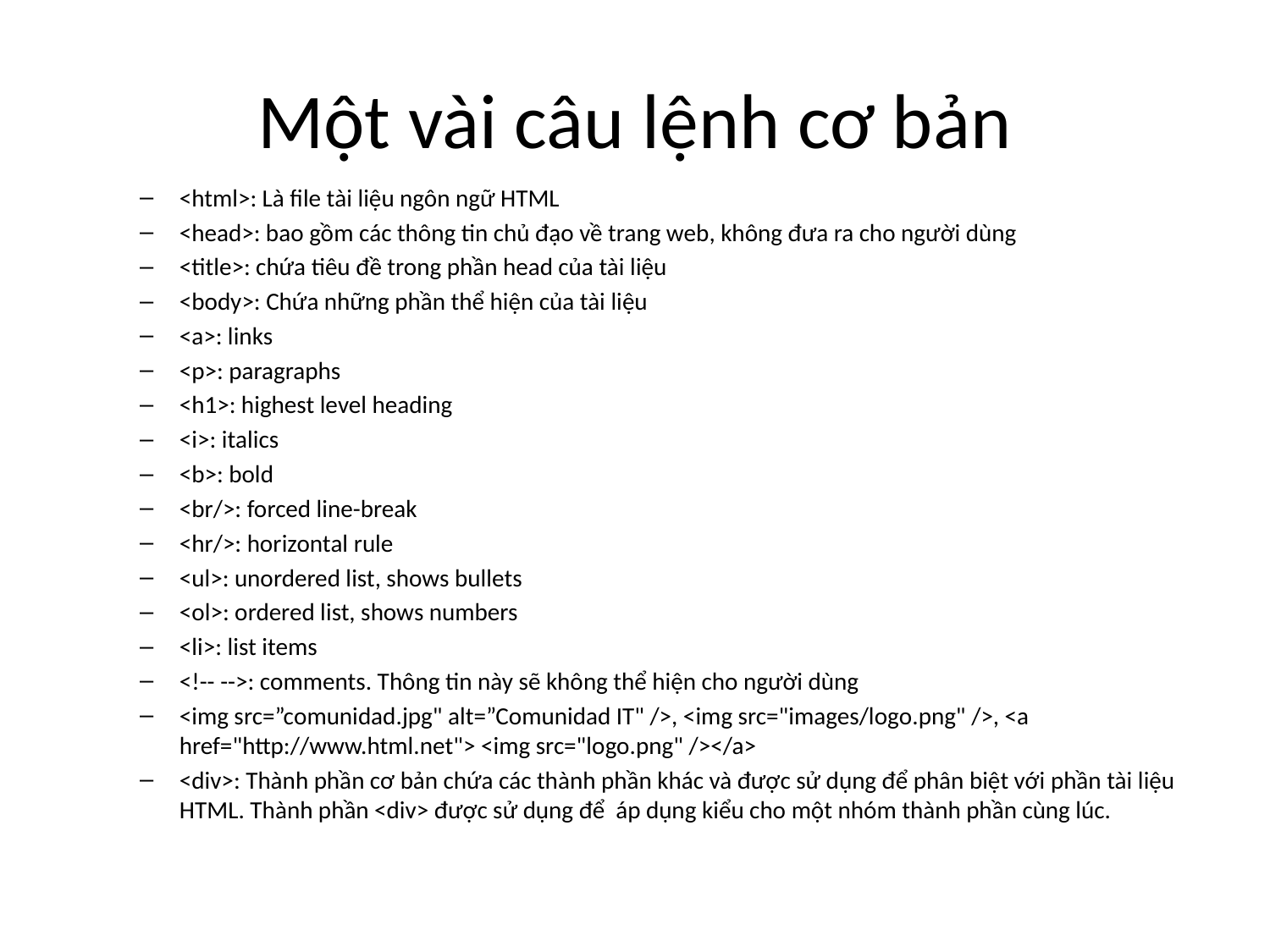

# Một vài câu lệnh cơ bản
<html>: Là file tài liệu ngôn ngữ HTML
<head>: bao gồm các thông tin chủ đạo về trang web, không đưa ra cho người dùng
<title>: chứa tiêu đề trong phần head của tài liệu
<body>: Chứa những phần thể hiện của tài liệu
<a>: links
<p>: paragraphs
<h1>: highest level heading
<i>: italics
<b>: bold
<br/>: forced line-break
<hr/>: horizontal rule
<ul>: unordered list, shows bullets
<ol>: ordered list, shows numbers
<li>: list items
<!-- -->: comments. Thông tin này sẽ không thể hiện cho người dùng
<img src=”comunidad.jpg" alt=”Comunidad IT" />, <img src="images/logo.png" />, <a href="http://www.html.net"> <img src="logo.png" /></a>
<div>: Thành phần cơ bản chứa các thành phần khác và được sử dụng để phân biệt với phần tài liệu HTML. Thành phần <div> được sử dụng để  áp dụng kiểu cho một nhóm thành phần cùng lúc.